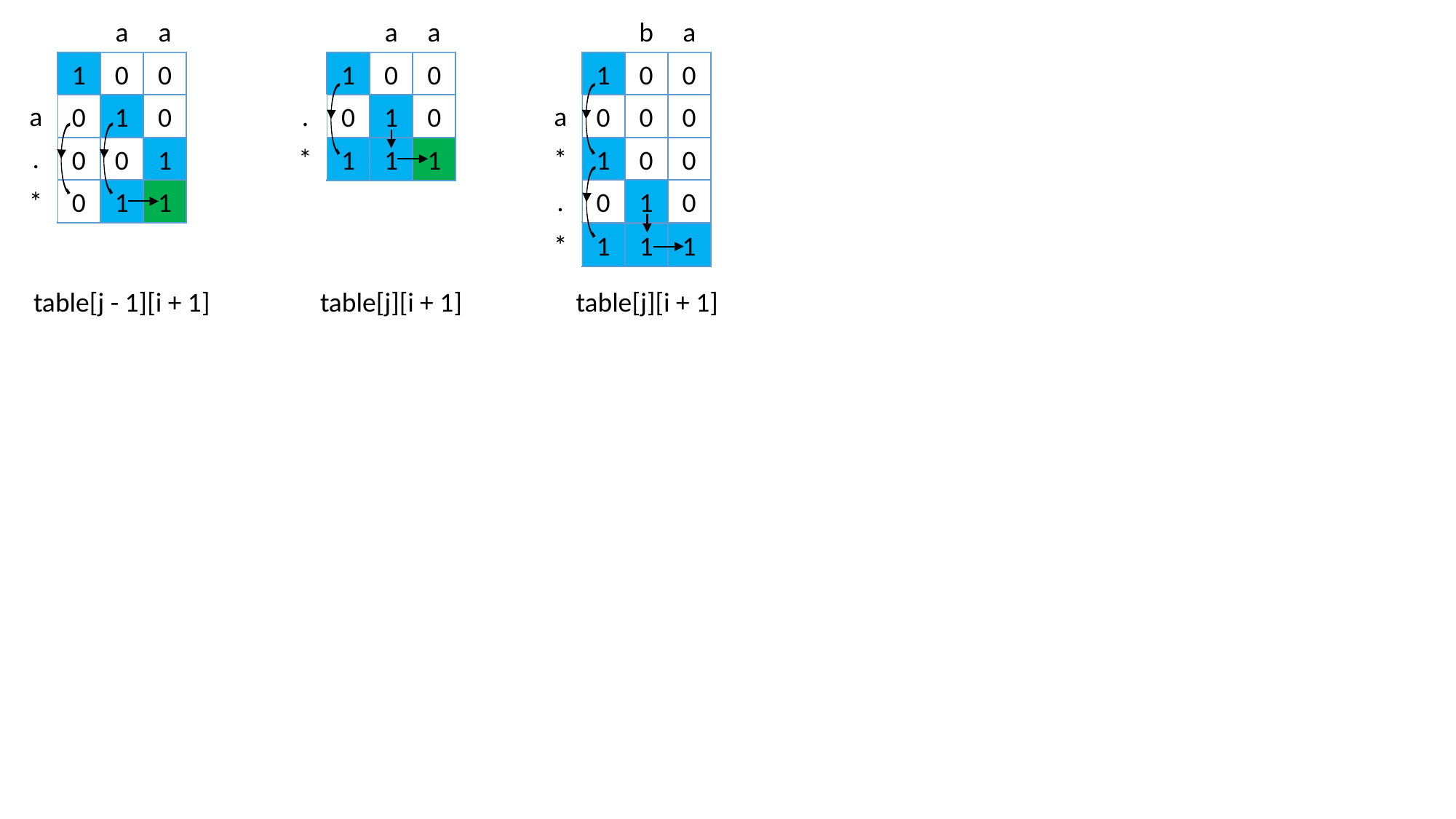

a
a
a
a
b
a
1
0
0
1
0
0
1
0
0

a
.
a
0
1
0
0
1
0
0
0
0

.
*
*
0
0
1
1
1
1
1
0
0

*
.
0
1
1
0
1
0
*
1
1
1
table[j - 1][i + 1]
table[j][i + 1]
table[j][i + 1]